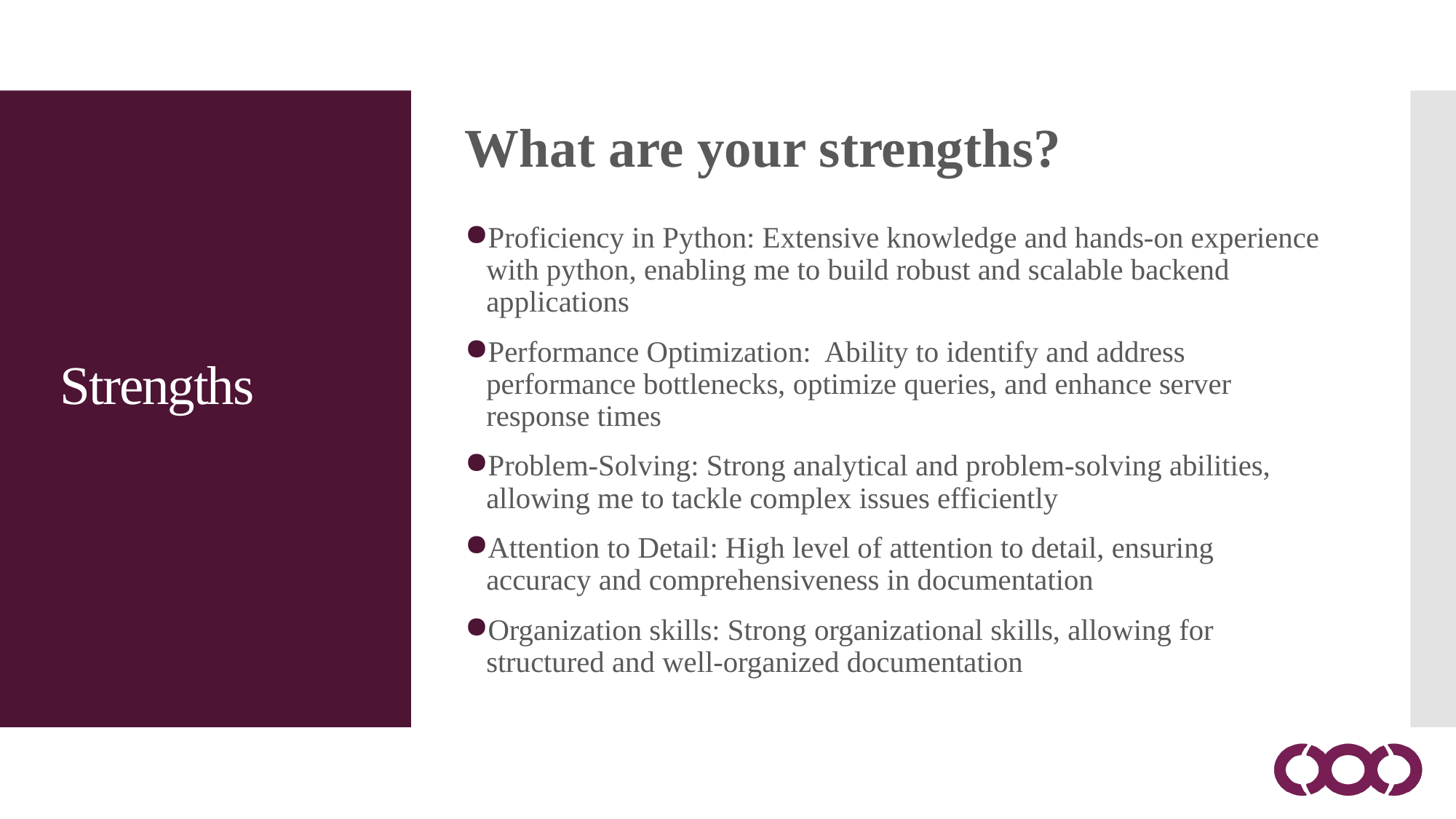

What are your strengths?
Proficiency in Python: Extensive knowledge and hands-on experience with python, enabling me to build robust and scalable backend applications
Performance Optimization:  Ability to identify and address performance bottlenecks, optimize queries, and enhance server response times
Problem-Solving: Strong analytical and problem-solving abilities, allowing me to tackle complex issues efficiently
Attention to Detail: High level of attention to detail, ensuring accuracy and comprehensiveness in documentation
Organization skills: Strong organizational skills, allowing for structured and well-organized documentation
Strengths